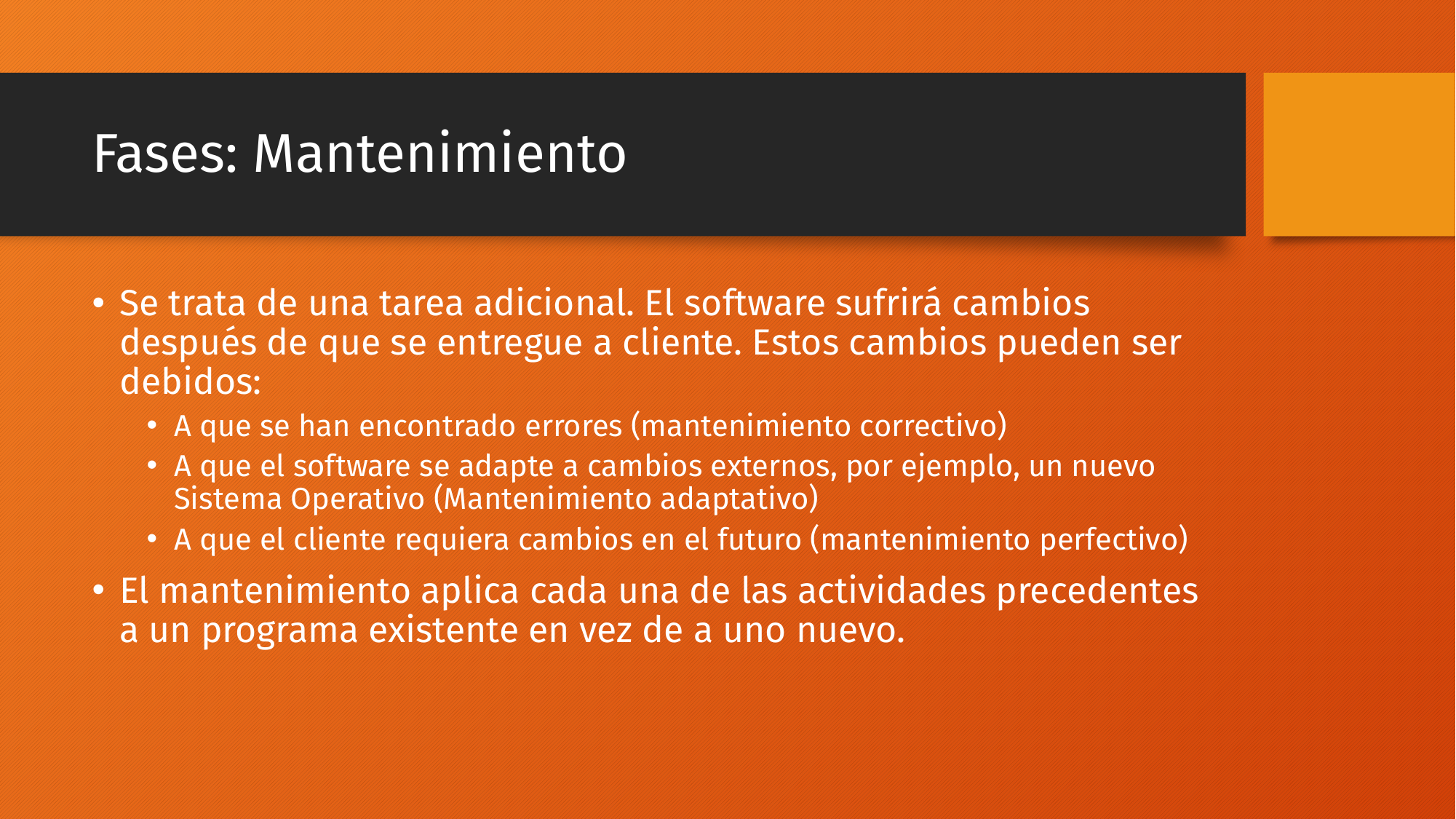

# Fases: Mantenimiento
Se trata de una tarea adicional. El software sufrirá cambios después de que se entregue a cliente. Estos cambios pueden ser debidos:
A que se han encontrado errores (mantenimiento correctivo)
A que el software se adapte a cambios externos, por ejemplo, un nuevo Sistema Operativo (Mantenimiento adaptativo)
A que el cliente requiera cambios en el futuro (mantenimiento perfectivo)
El mantenimiento aplica cada una de las actividades precedentes a un programa existente en vez de a uno nuevo.